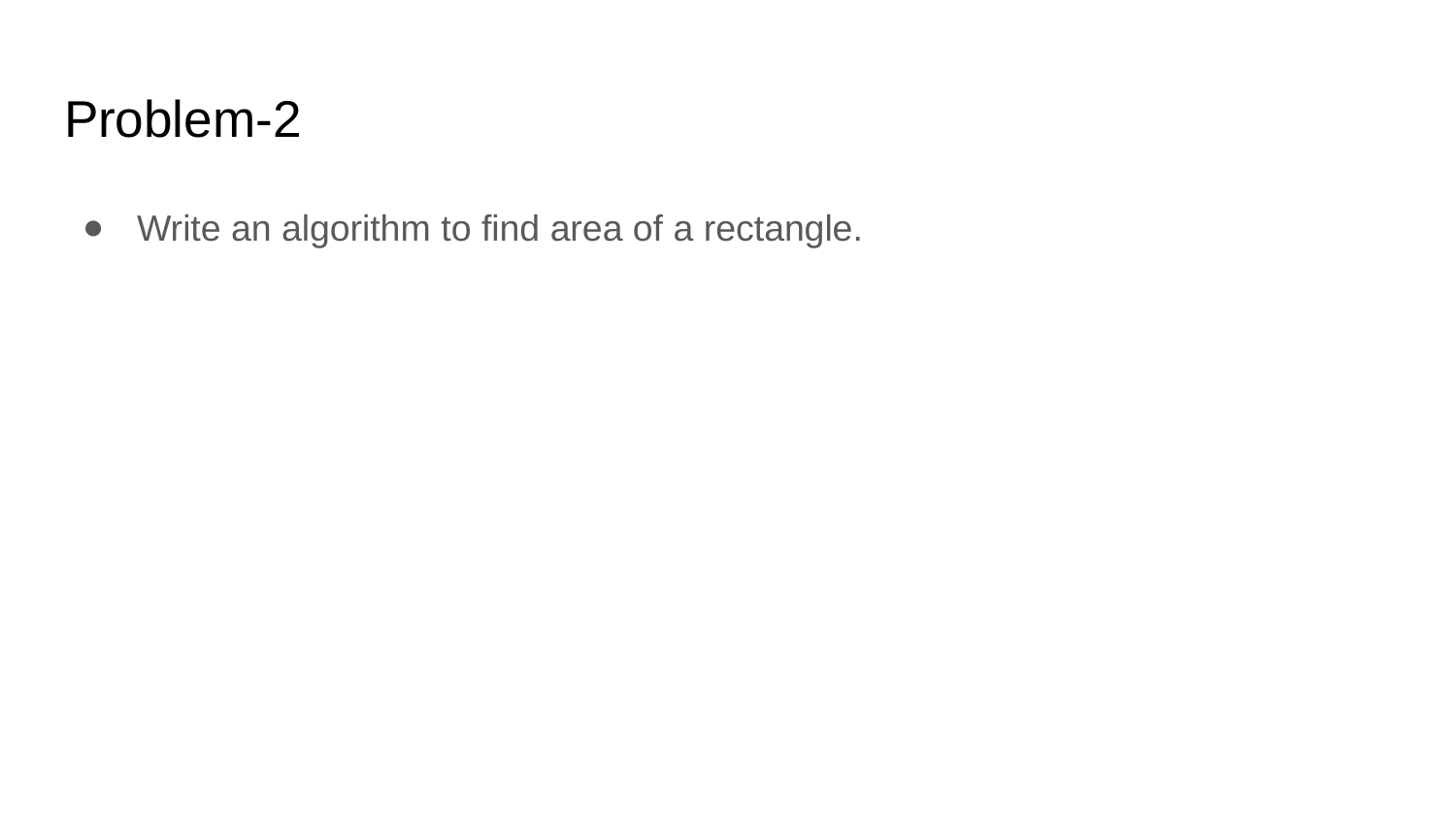

# Problem-2
Write an algorithm to find area of a rectangle.